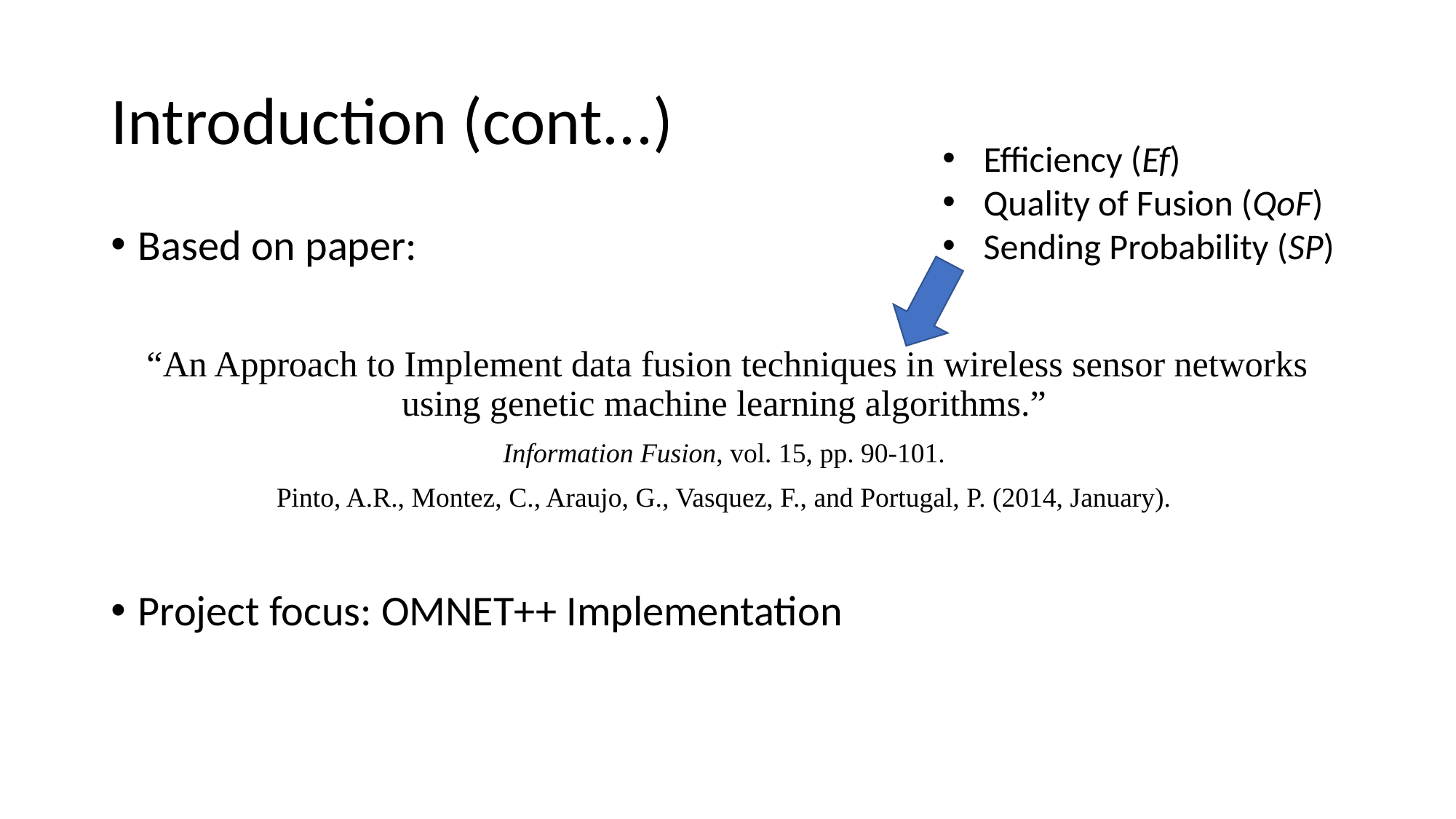

# Introduction (cont...)
Efficiency (Ef)
Quality of Fusion (QoF)
Sending Probability (SP)
Based on paper:

“An Approach to Implement data fusion techniques in wireless sensor networks using genetic machine learning algorithms.”
Information Fusion, vol. 15, pp. 90-101.
Pinto, A.R., Montez, C., Araujo, G., Vasquez, F., and Portugal, P. (2014, January).

Project focus: OMNET++ Implementation